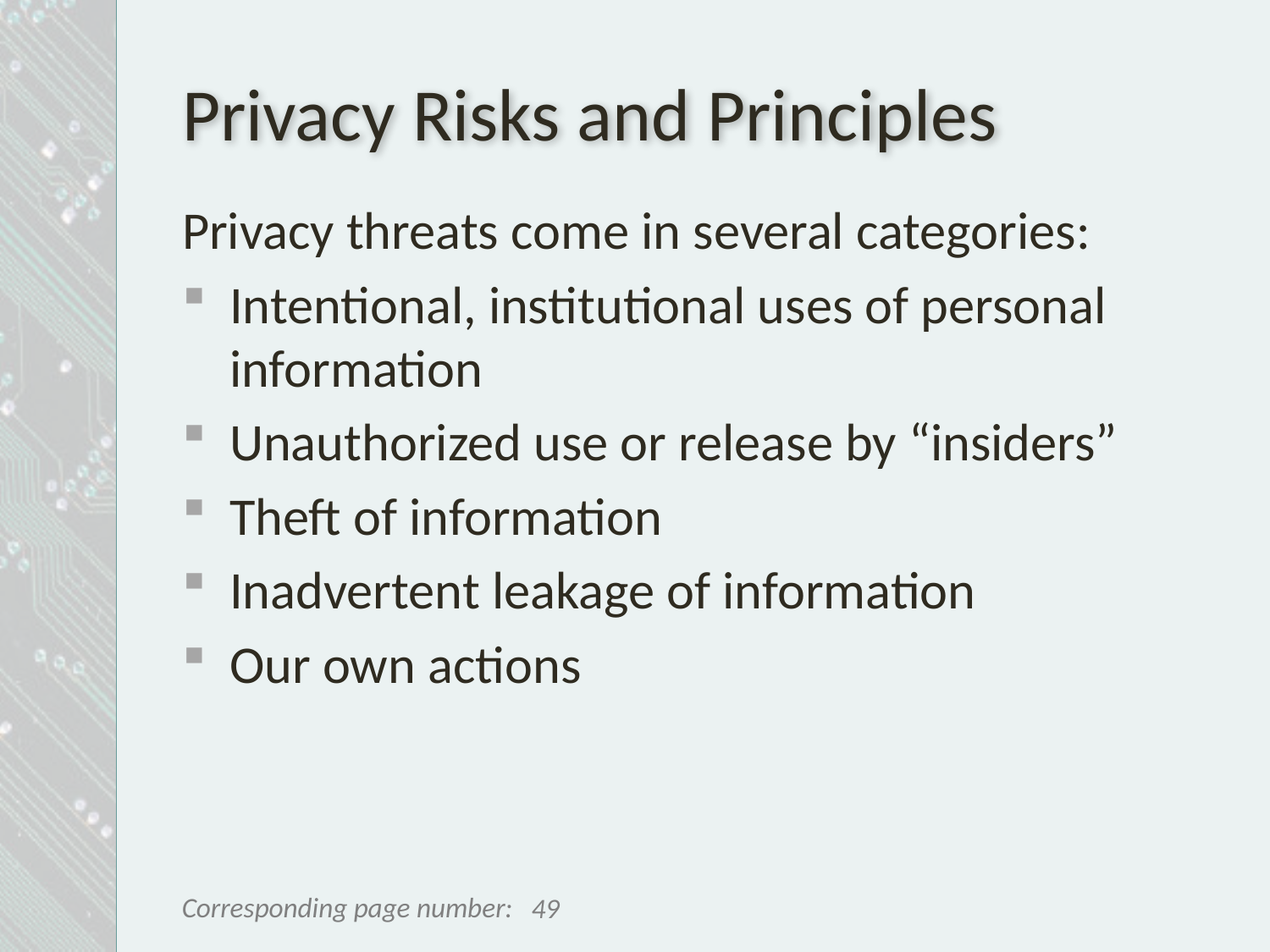

# Privacy Risks and Principles
Privacy threats come in several categories:
Intentional, institutional uses of personal information
Unauthorized use or release by “insiders”
Theft of information
Inadvertent leakage of information
Our own actions

49